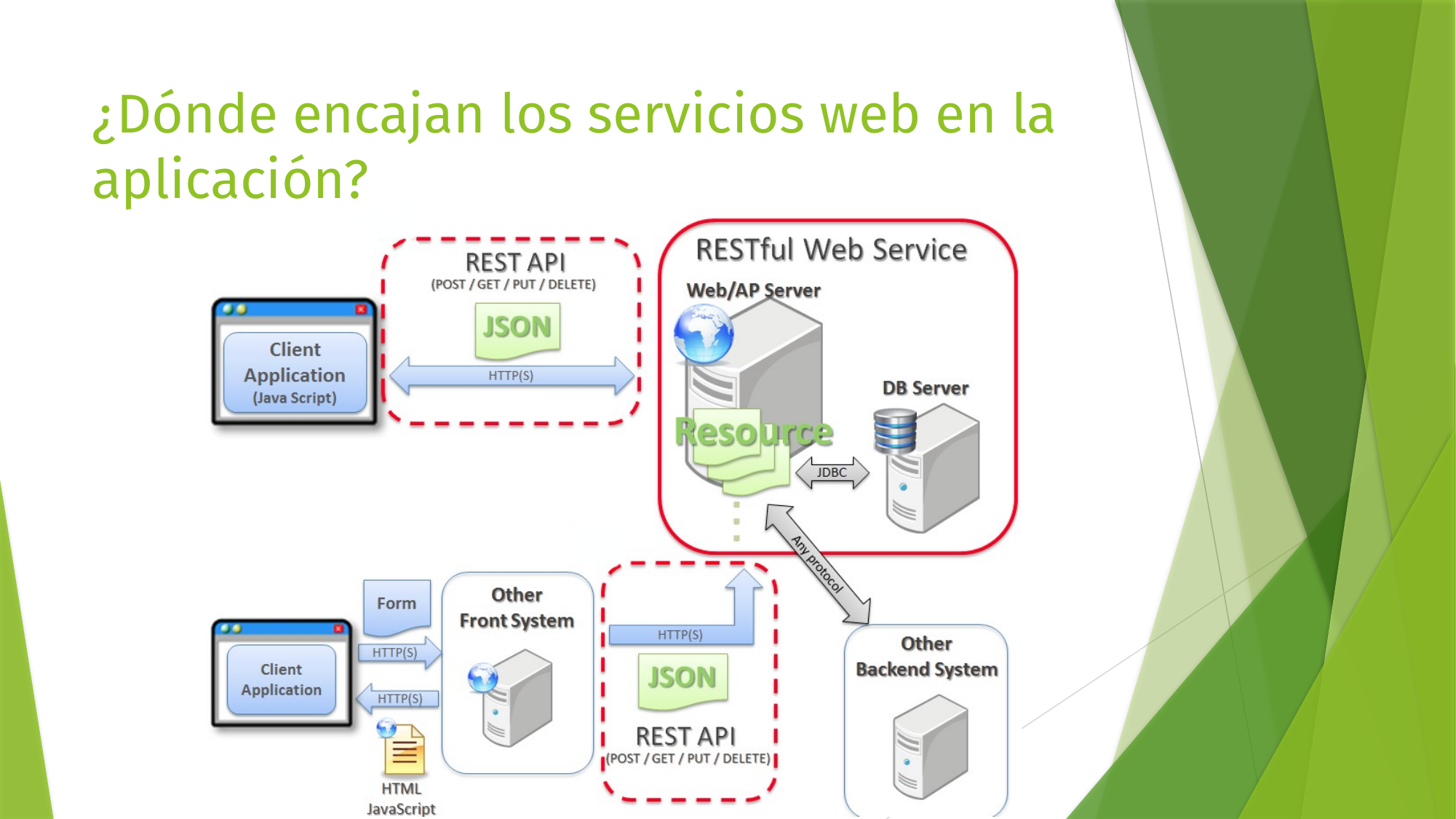

# ¿Dónde encajan los servicios web en la aplicación?